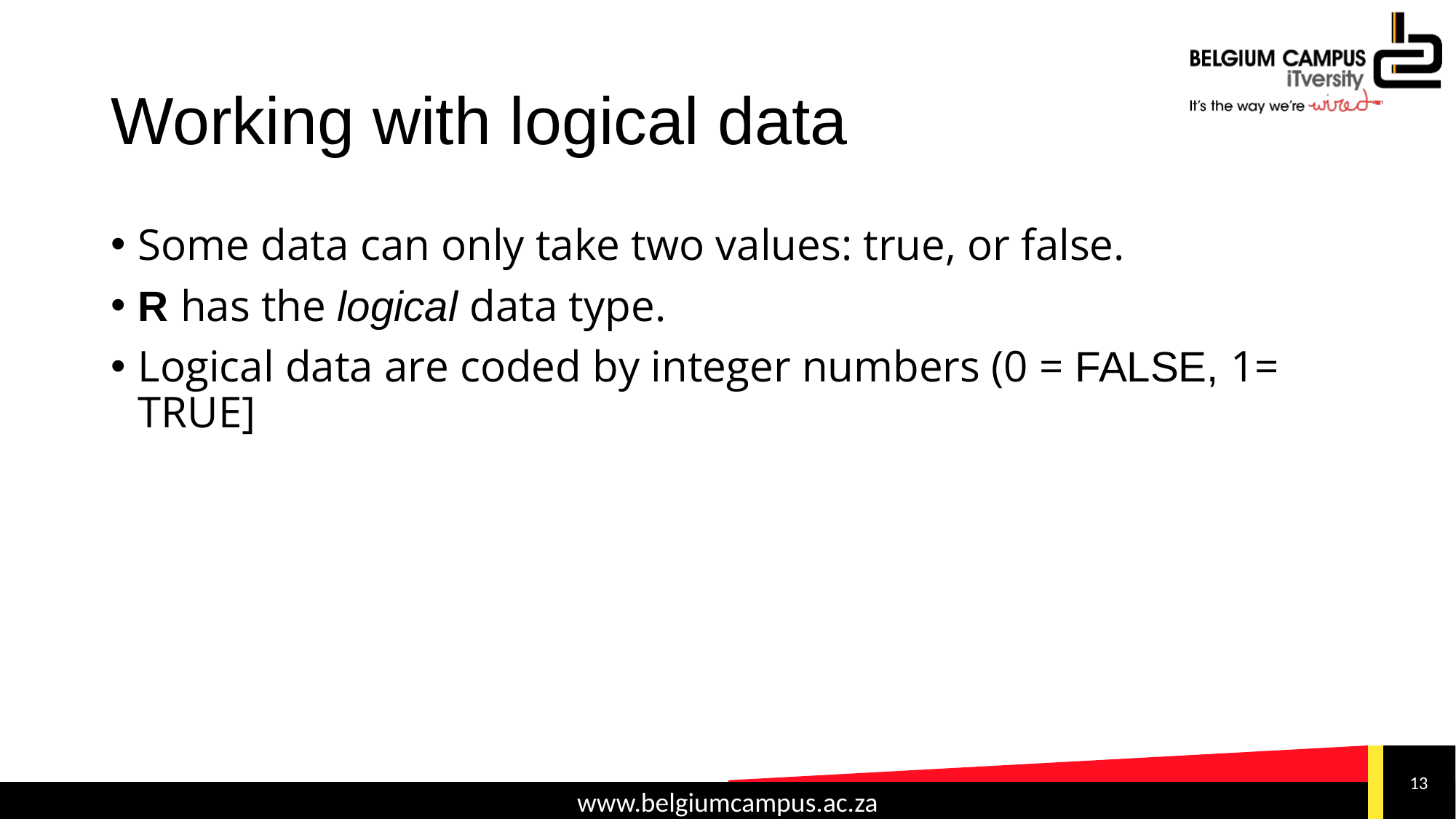

# Working with logical data
Some data can only take two values: true, or false.
R has the logical data type.
Logical data are coded by integer numbers (0 = FALSE, 1= TRUE]